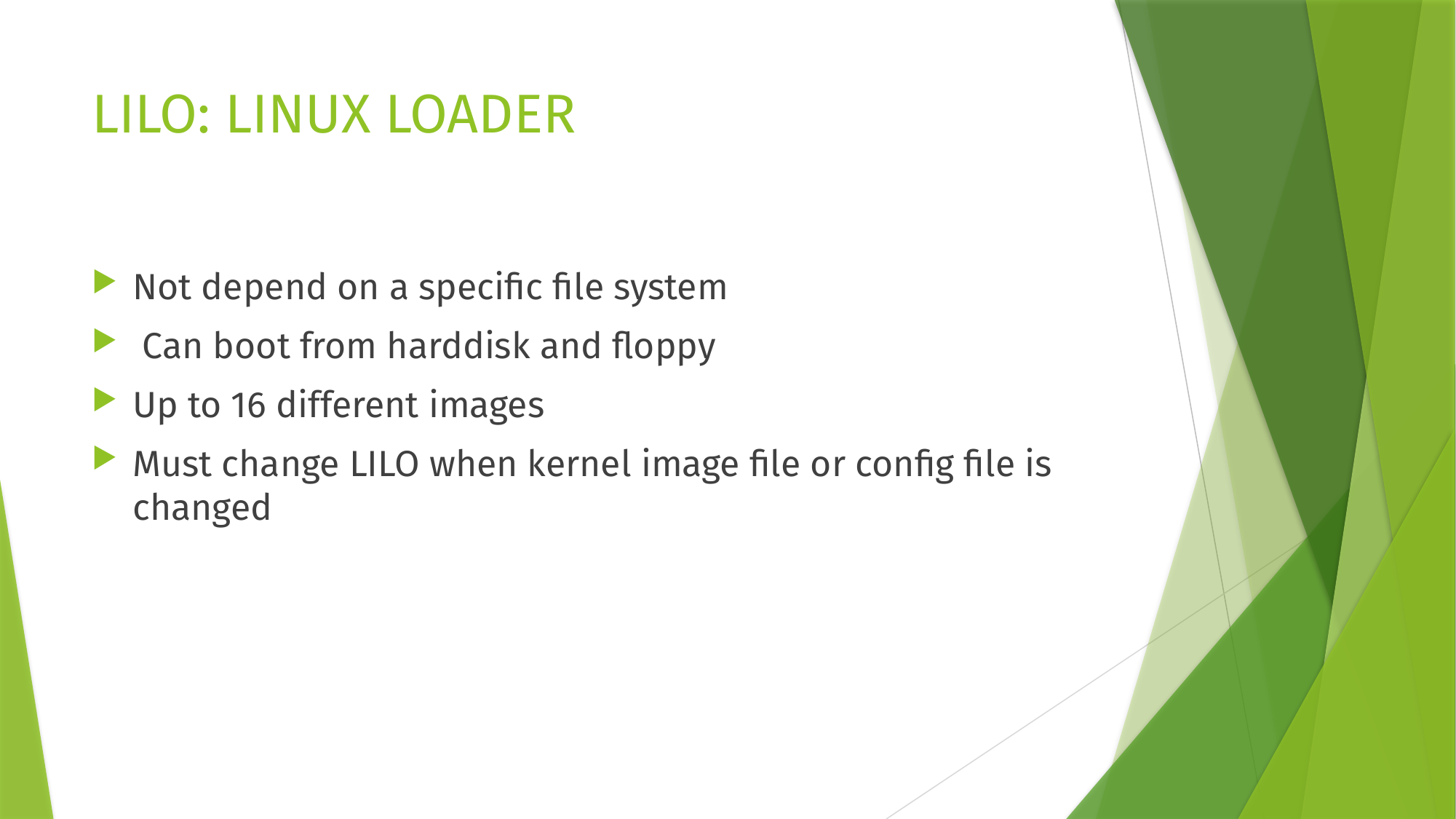

# LILO: LINUX LOADER
Not depend on a specific file system
 Can boot from harddisk and floppy
Up to 16 different images
Must change LILO when kernel image file or config file is changed